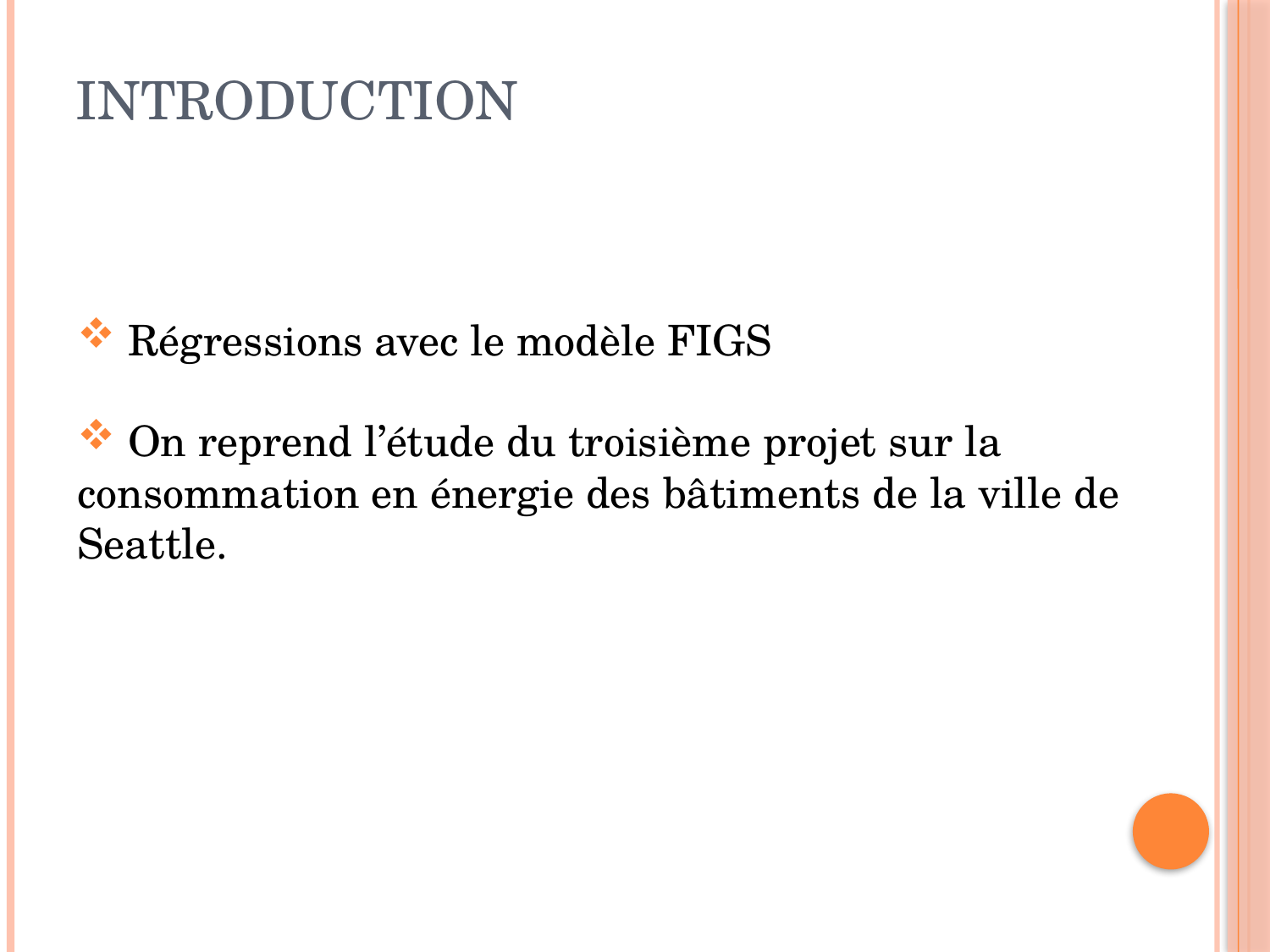

# Introduction

 Régressions avec le modèle FIGS

 On reprend l’étude du troisième projet sur la consommation en énergie des bâtiments de la ville de Seattle.